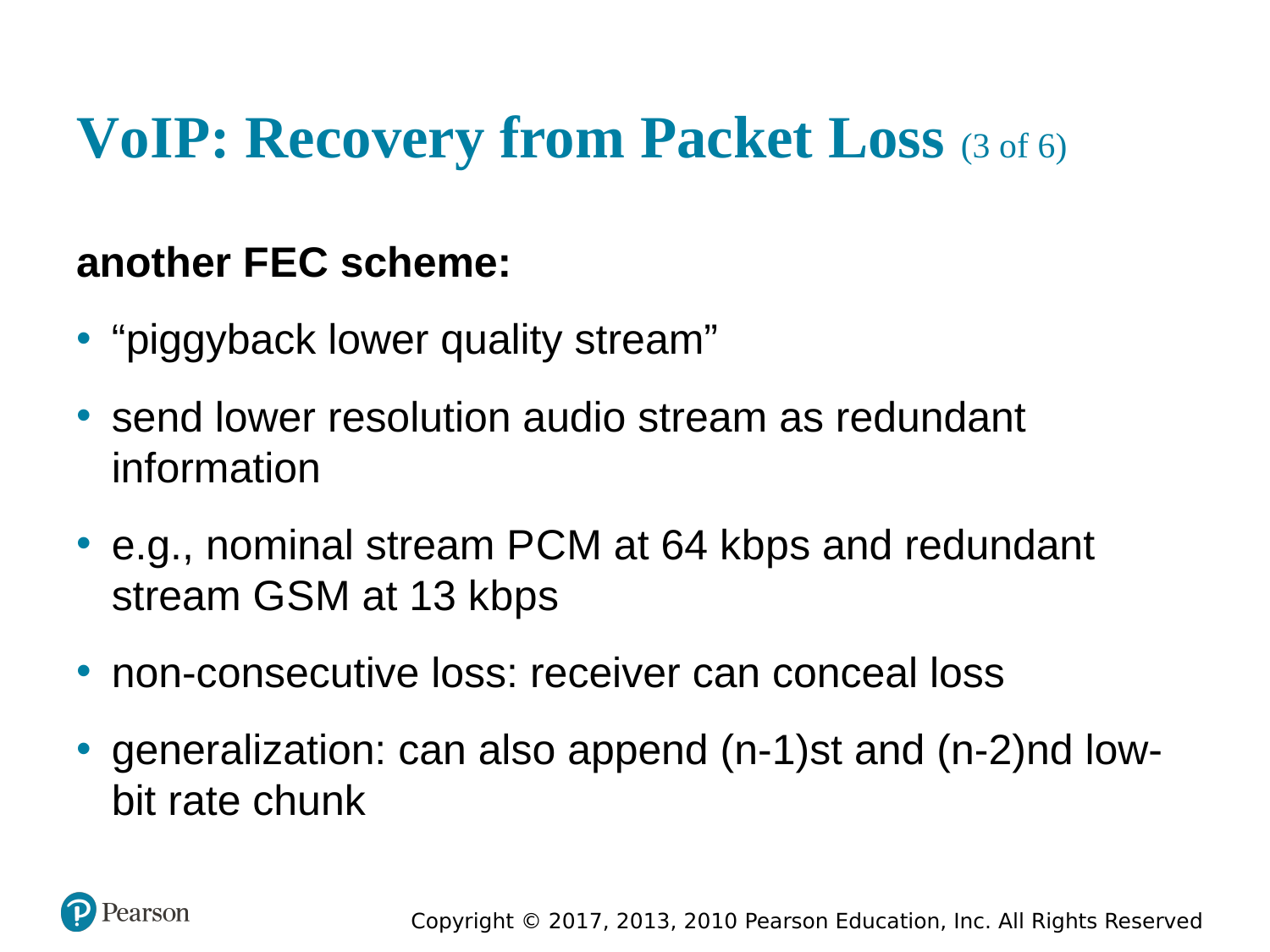

# V o I P: Recovery from Packet Loss (3 of 6)
another F E C scheme:
“piggyback lower quality stream”
send lower resolution audio stream as redundant information
e.g., nominal stream P C M at 64 k b p s and redundant stream G S M at 13 k b p s
non-consecutive loss: receiver can conceal loss
generalization: can also append (n-1)st and (n-2)nd low-bit rate chunk